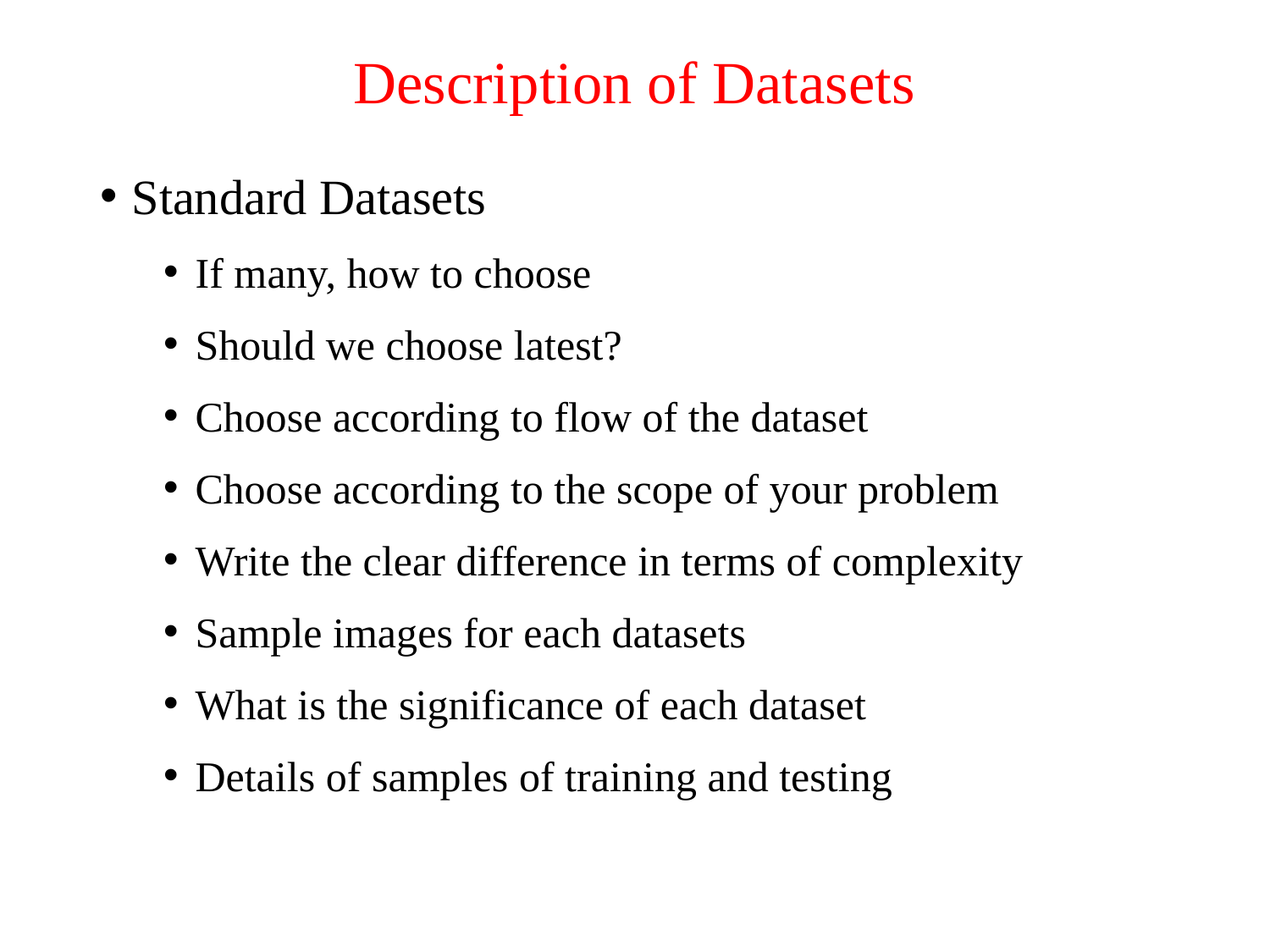

# Description of Datasets
Standard Datasets
If many, how to choose
Should we choose latest?
Choose according to flow of the dataset
Choose according to the scope of your problem
Write the clear difference in terms of complexity
Sample images for each datasets
What is the significance of each dataset
Details of samples of training and testing